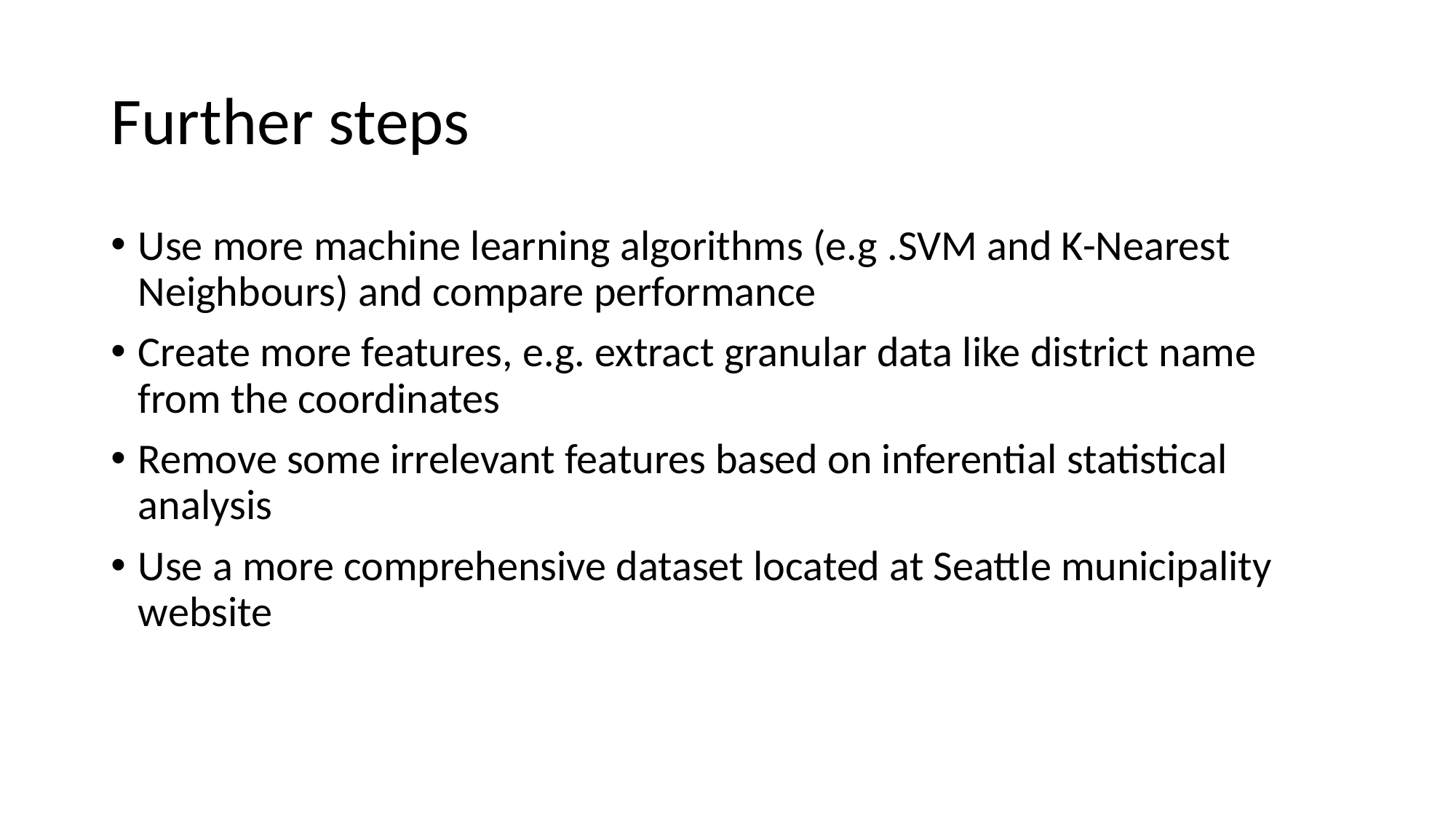

# Further steps
Use more machine learning algorithms (e.g .SVM and K-Nearest Neighbours) and compare performance
Create more features, e.g. extract granular data like district name from the coordinates
Remove some irrelevant features based on inferential statistical analysis
Use a more comprehensive dataset located at Seattle municipality website